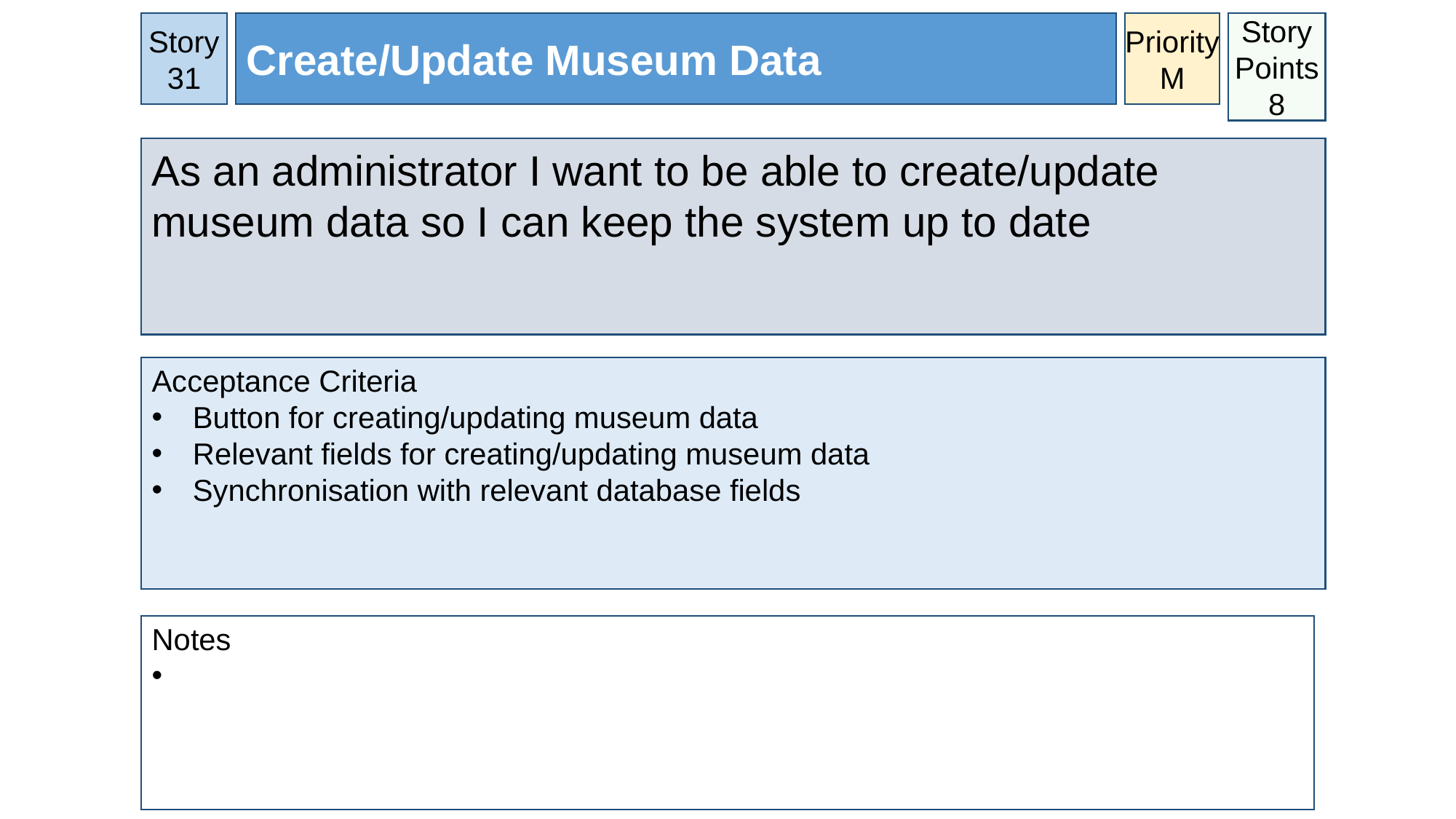

Priority
M
Story 31
Create/Update Museum Data
Story Points
8
As an administrator I want to be able to create/update museum data so I can keep the system up to date

Acceptance Criteria
Button for creating/updating museum data
Relevant fields for creating/updating museum data
Synchronisation with relevant database fields
Notes